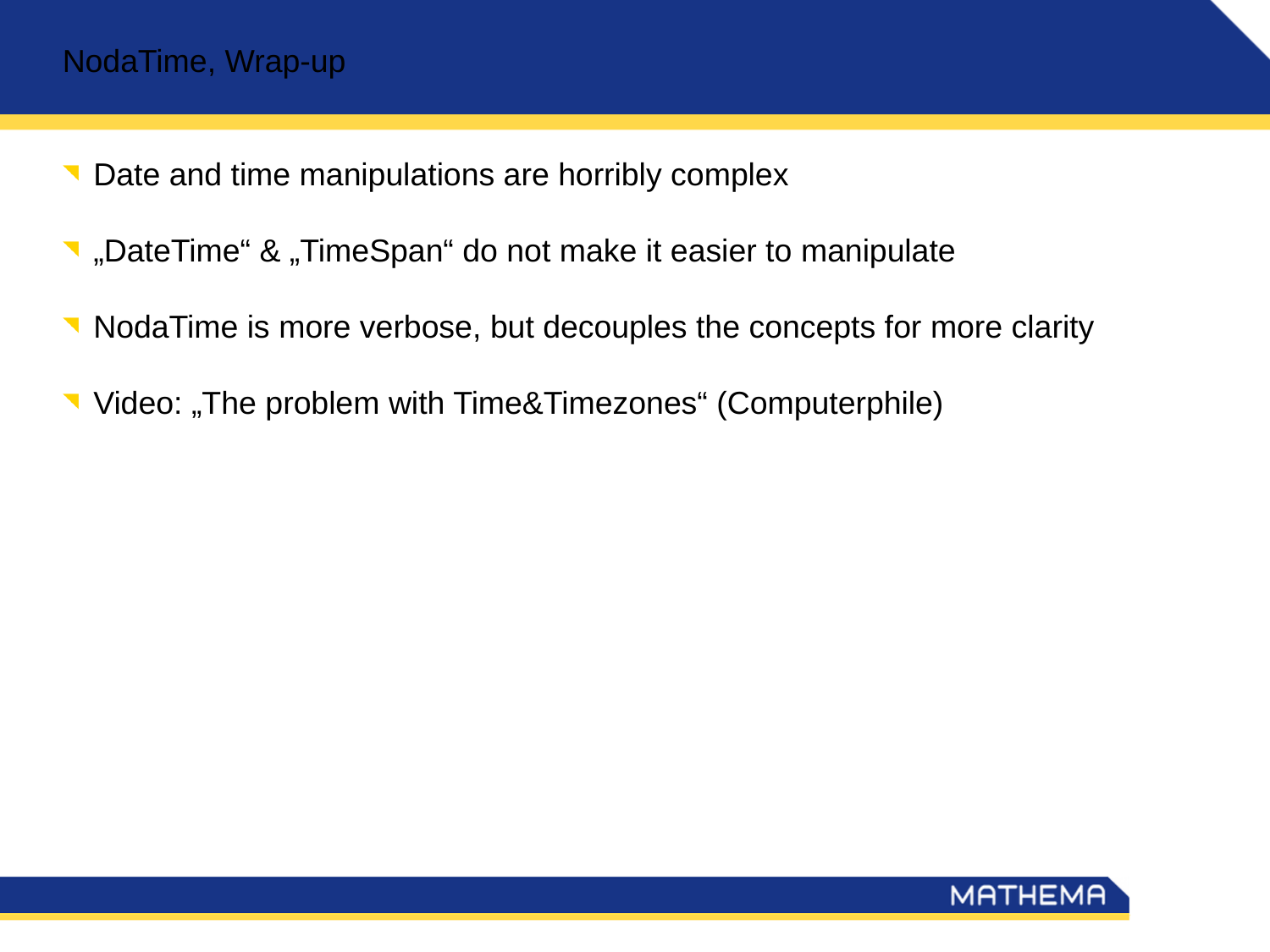

NodaTime, Wrap-up
Date and time manipulations are horribly complex

„DateTime“ & „TimeSpan“ do not make it easier to manipulate

NodaTime is more verbose, but decouples the concepts for more clarity

Video: „The problem with Time&Timezones“ (Computerphile)